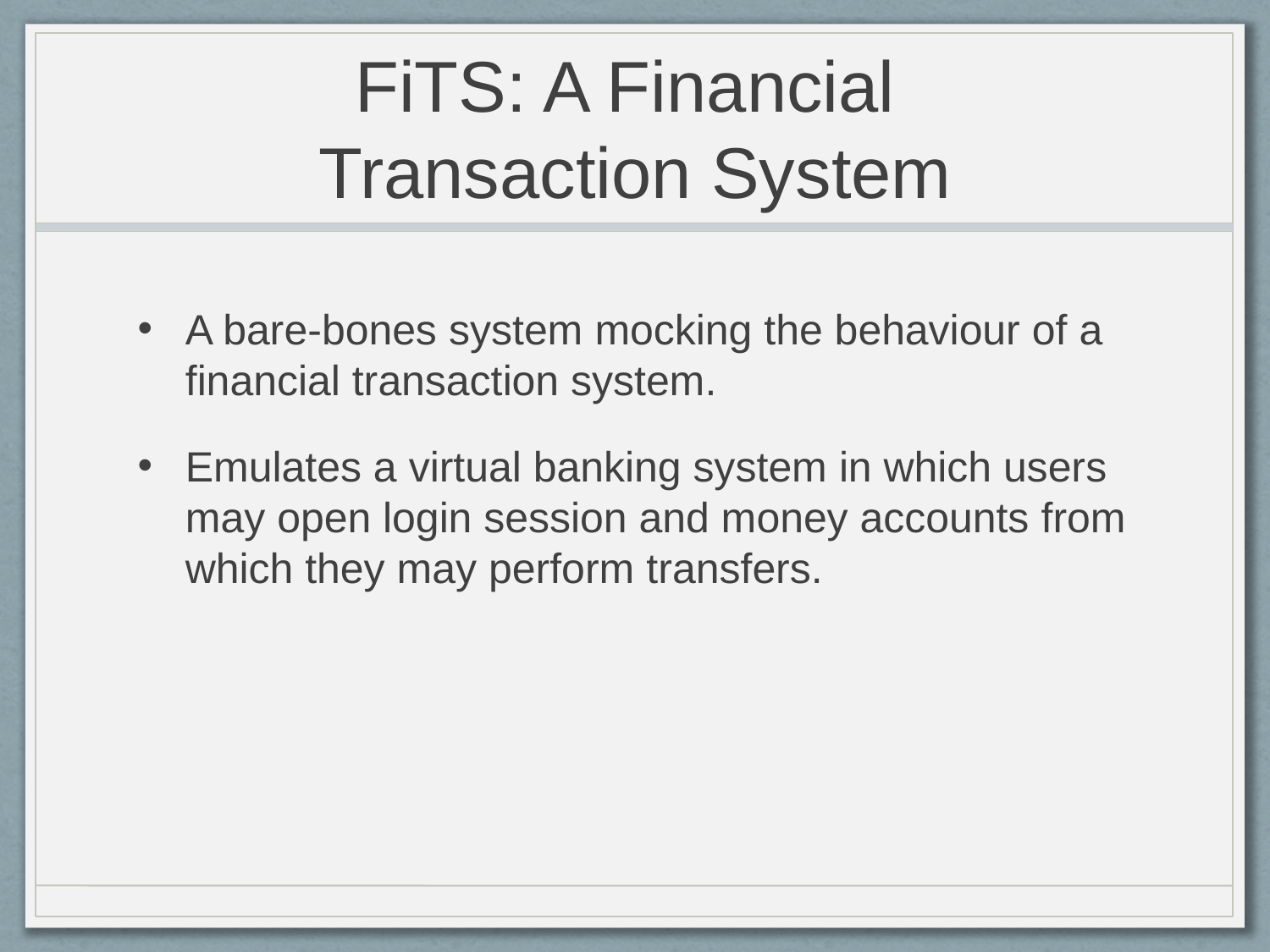

# FiTS: A Financial Transaction System
A bare-bones system mocking the behaviour of a financial transaction system.
Emulates a virtual banking system in which users may open login session and money accounts from which they may perform transfers.